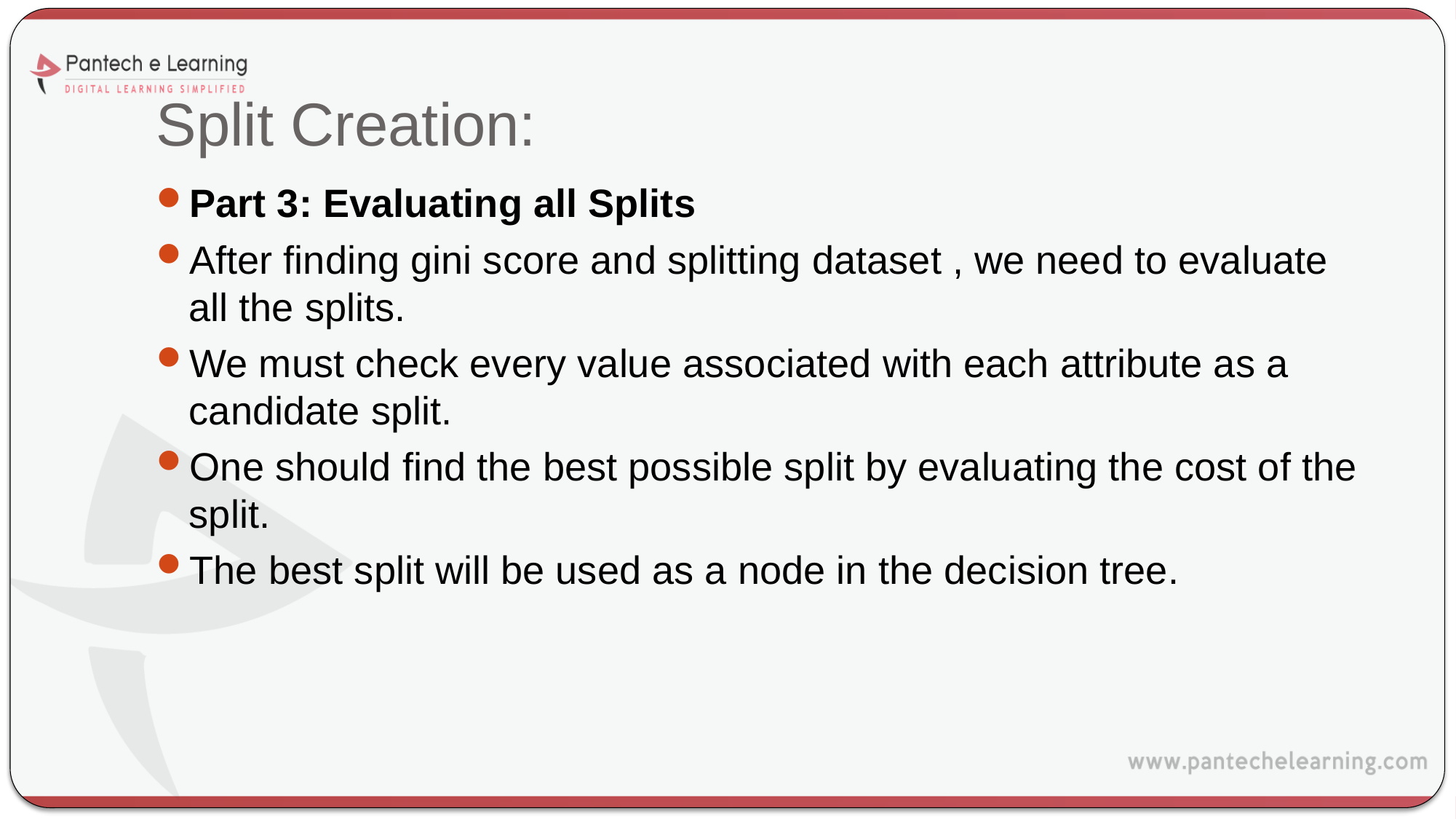

# Split Creation:
Part 3: Evaluating all Splits
After finding gini score and splitting dataset , we need to evaluate all the splits.
We must check every value associated with each attribute as a candidate split.
One should find the best possible split by evaluating the cost of the split.
The best split will be used as a node in the decision tree.